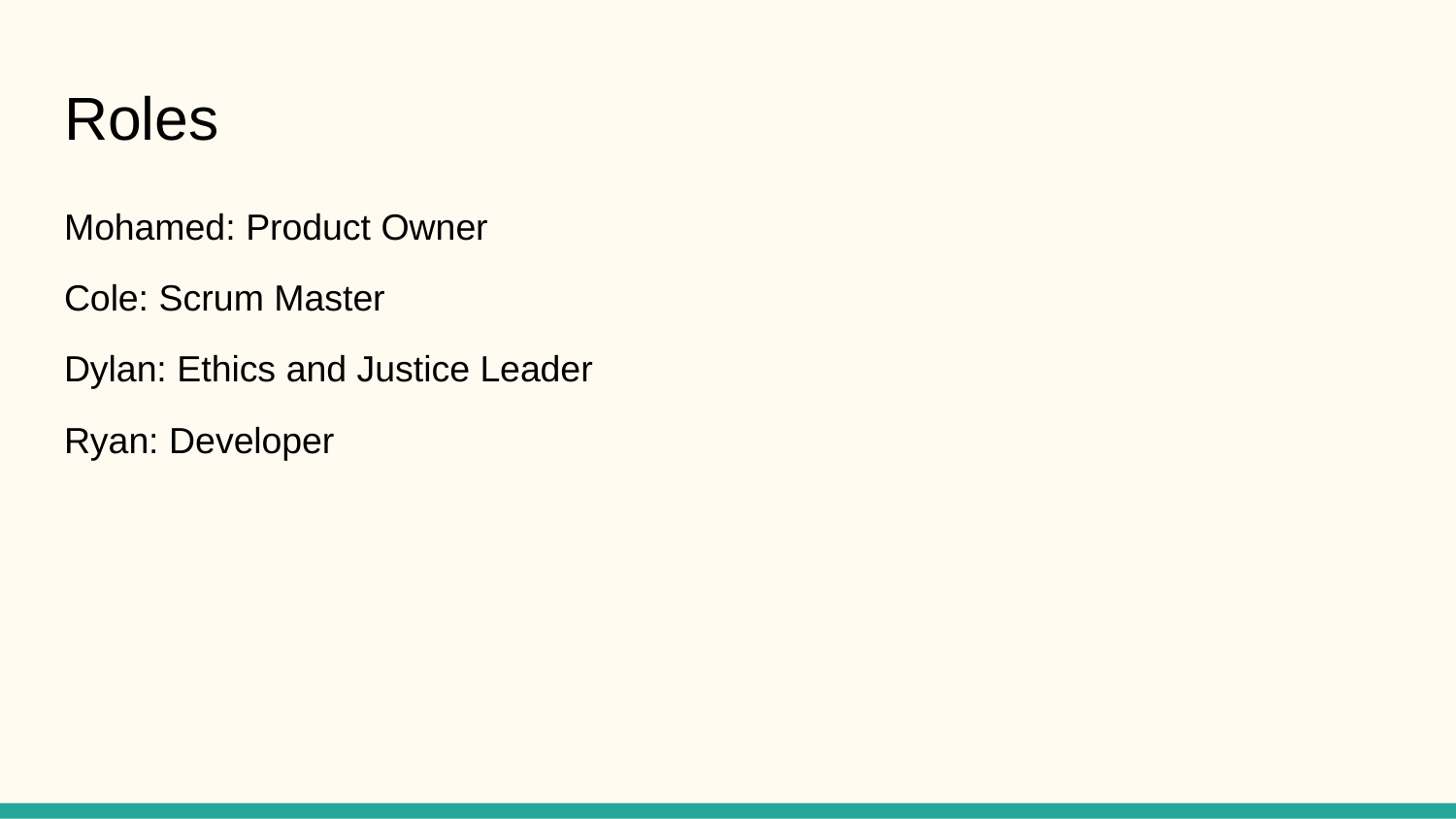

# Roles
Mohamed: Product Owner
Cole: Scrum Master
Dylan: Ethics and Justice Leader
Ryan: Developer